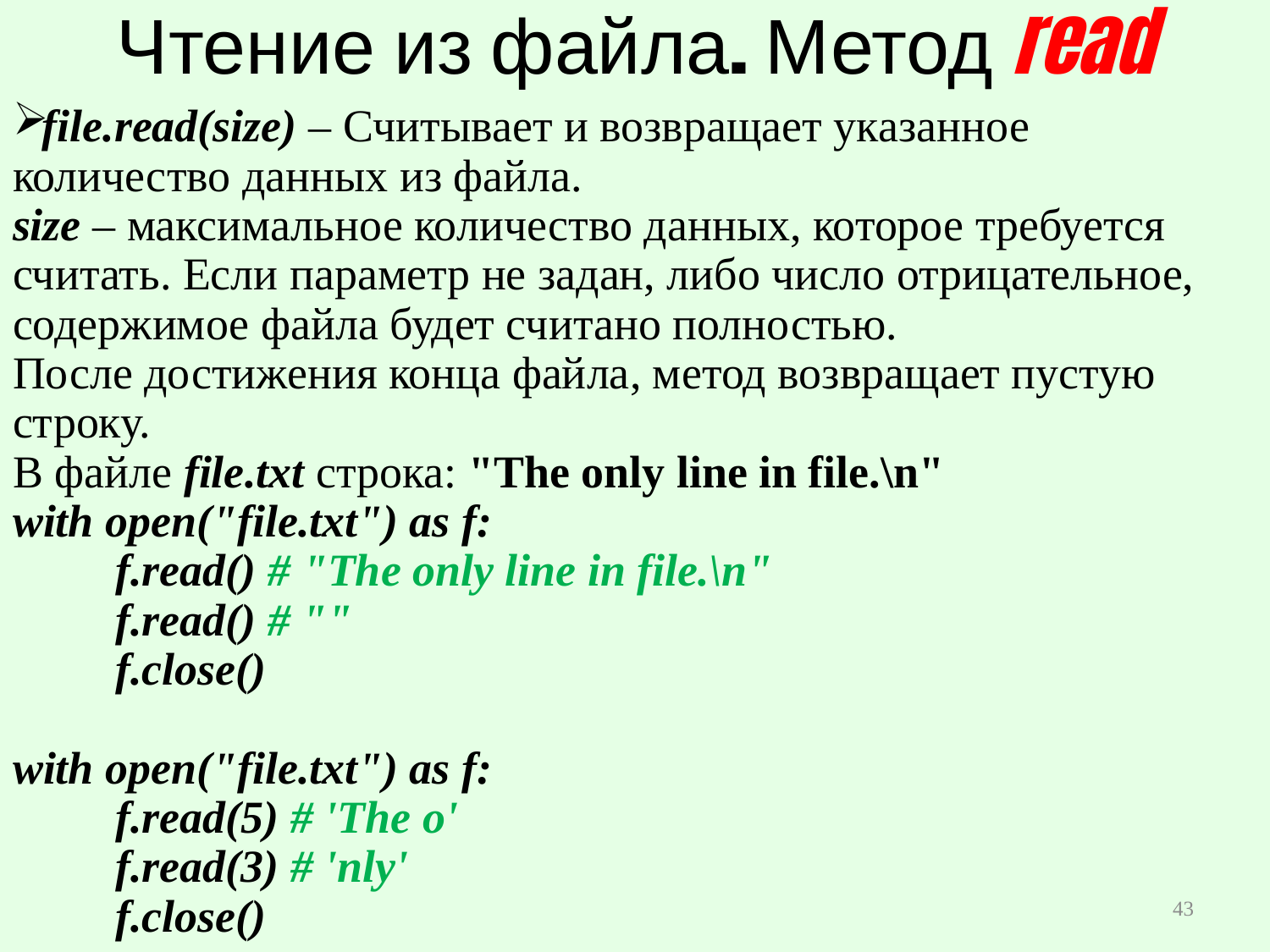

# Чтение из файла. Метод read
file.read(size) – Считывает и возвращает указанное количество данных из файла.
size – максимальное количество данных, которое требуется считать. Если параметр не задан, либо число отрицательное, содержимое файла будет считано полностью.
После достижения конца файла, метод возвращает пустую строку.
В файле file.txt строка: "The only line in file.\n"
with open("file.txt") as f:
	f.read() # "The only line in file.\n"
	f.read() # ""
	f.close()

with open("file.txt") as f:
	f.read(5) # 'The o'
	f.read(3) # 'nly'
	f.close()
43